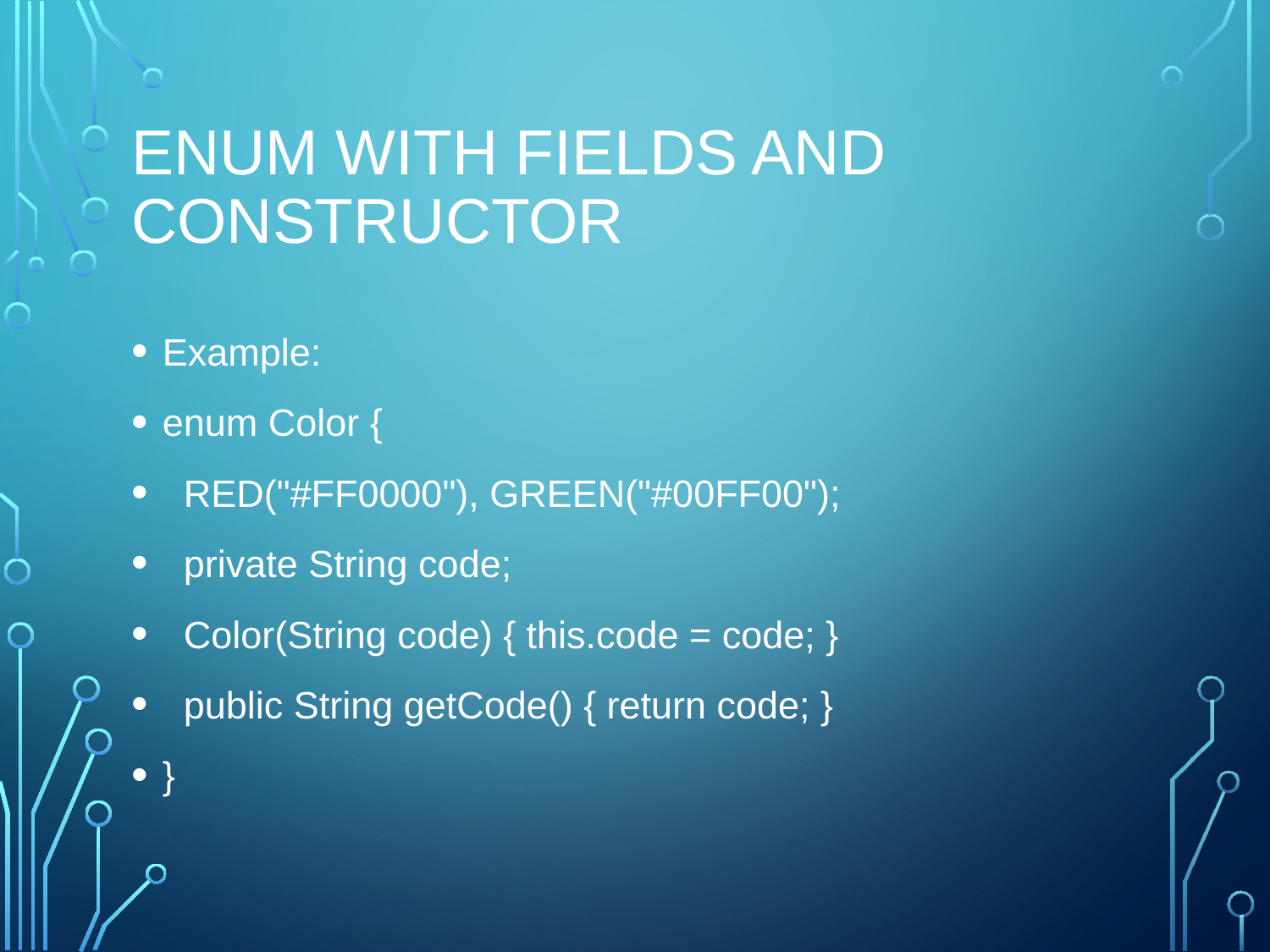

# Enum with Fields and Constructor
Example:
enum Color {
  RED("#FF0000"), GREEN("#00FF00");
  private String code;
  Color(String code) { this.code = code; }
  public String getCode() { return code; }
}